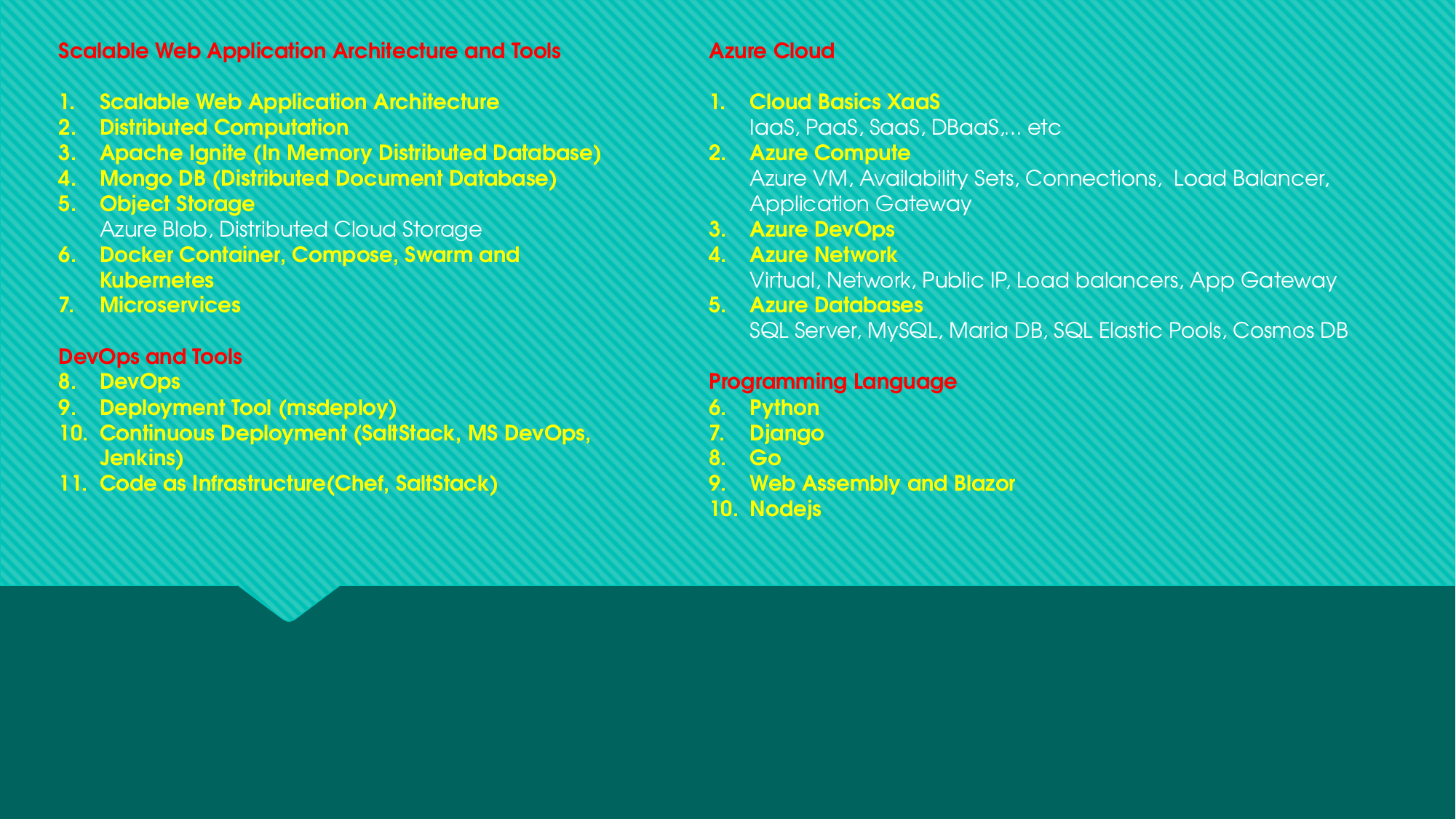

Scalable Web Application Architecture and Tools

Scalable Web Application Architecture
Distributed Computation
Apache Ignite (In Memory Distributed Database)
Mongo DB (Distributed Document Database)
Object Storage
Azure Blob, Distributed Cloud Storage
Docker Container, Compose, Swarm and Kubernetes
Microservices

DevOps and Tools
DevOps
Deployment Tool (msdeploy)
Continuous Deployment (SaltStack, MS DevOps, Jenkins)
Code as Infrastructure(Chef, SaltStack)

Azure Cloud

Cloud Basics XaaS
IaaS, PaaS, SaaS, DBaaS,… etc
Azure Compute
Azure VM, Availability Sets, Connections,  Load Balancer, Application Gateway
Azure DevOps
Azure Network
Virtual, Network, Public IP, Load balancers, App Gateway
Azure Databases
SQL Server, MySQL, Maria DB, SQL Elastic Pools, Cosmos DB

Programming Language
Python
Django
Go
Web Assembly and Blazor
Nodejs